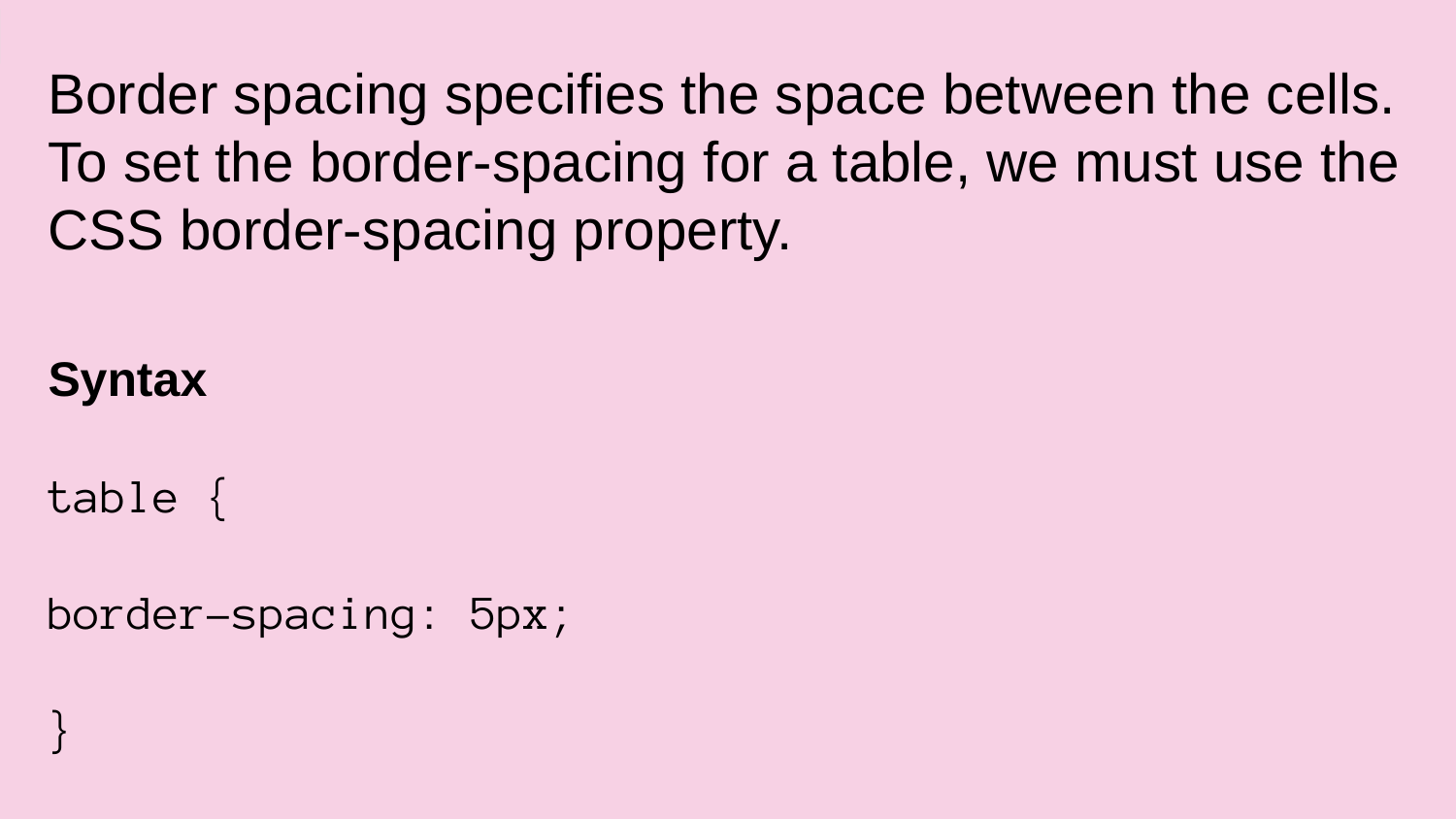

Border spacing specifies the space between the cells. To set the border-spacing for a table, we must use the CSS border-spacing property.
Syntax

table {
border-spacing: 5px;
}